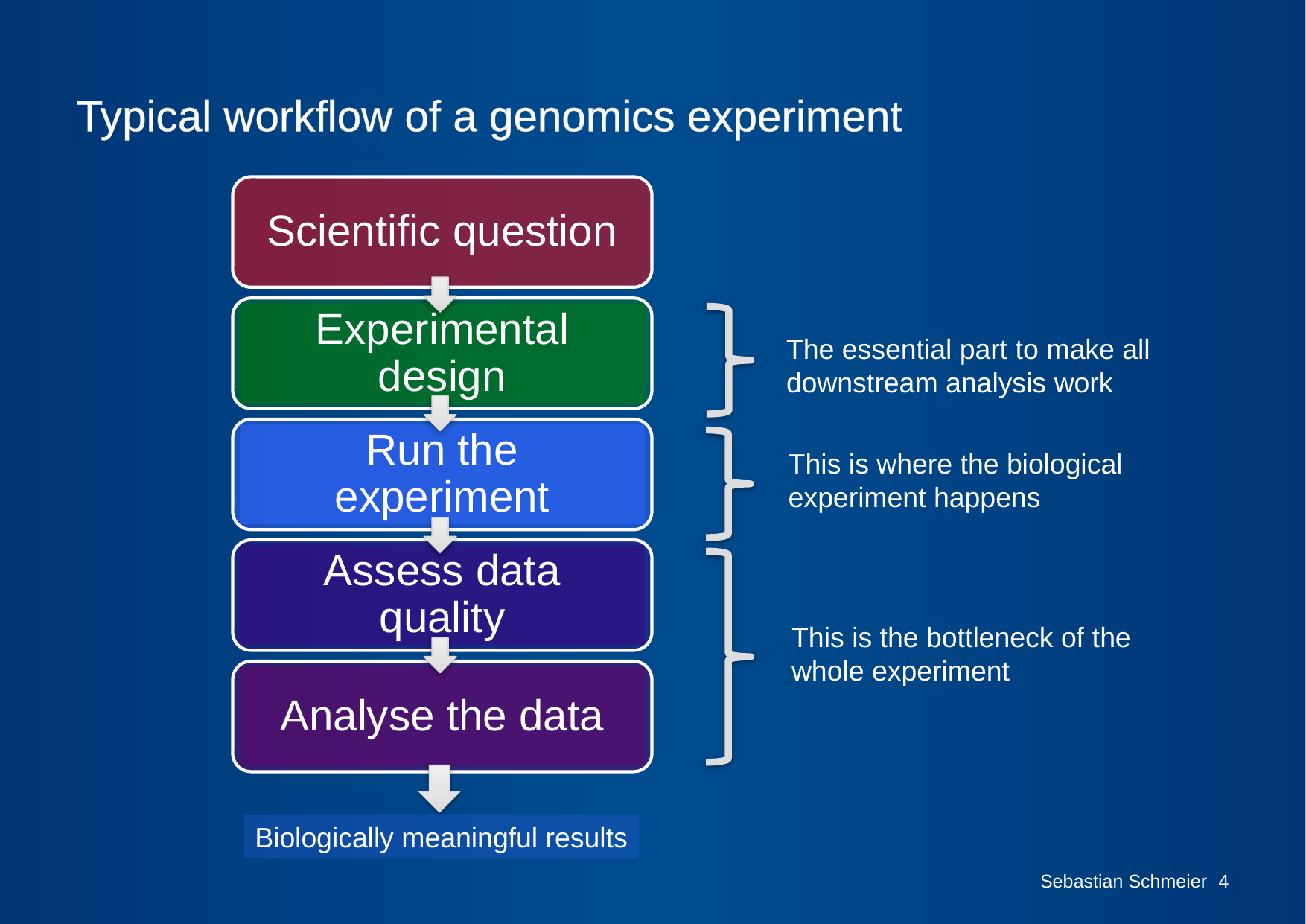

# Typical workflow of a genomics experiment

Scientific question

Experimental design

The essential part to make all
downstream analysis work

Run the experiment

This is where the biological
experiment happens

Assess data quality

This is the bottleneck of the
whole experiment

Analyse the data

Biologically meaningful results
Sebastian Schmeier

4